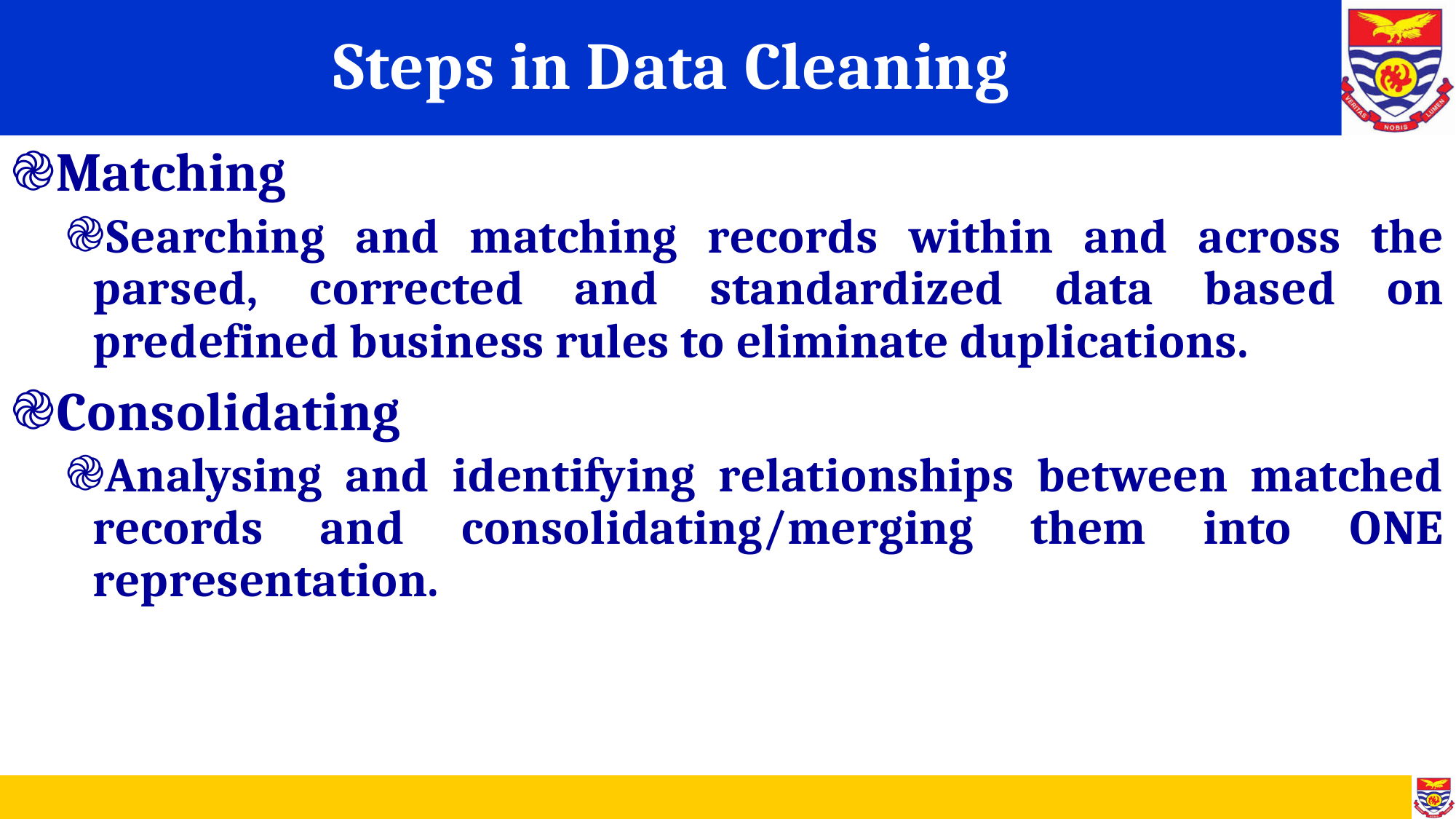

# Steps in Data Cleaning
Matching
Searching and matching records within and across the parsed, corrected and standardized data based on predefined business rules to eliminate duplications.
Consolidating
Analysing and identifying relationships between matched records and consolidating/merging them into ONE representation.